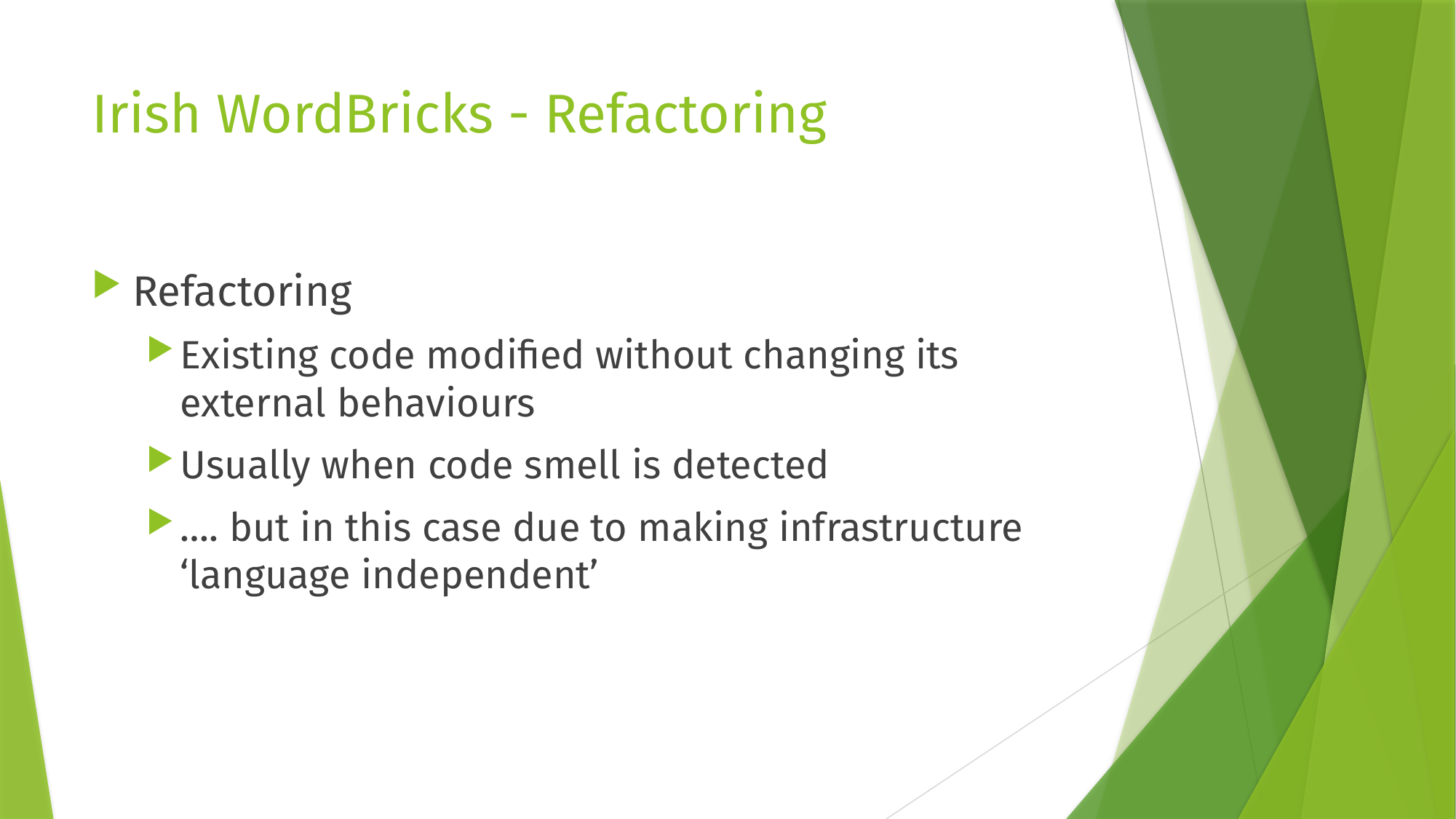

# Irish WordBricks - Refactoring
Refactoring
Existing code modified without changing its external behaviours
Usually when code smell is detected
…. but in this case due to making infrastructure ‘language independent’